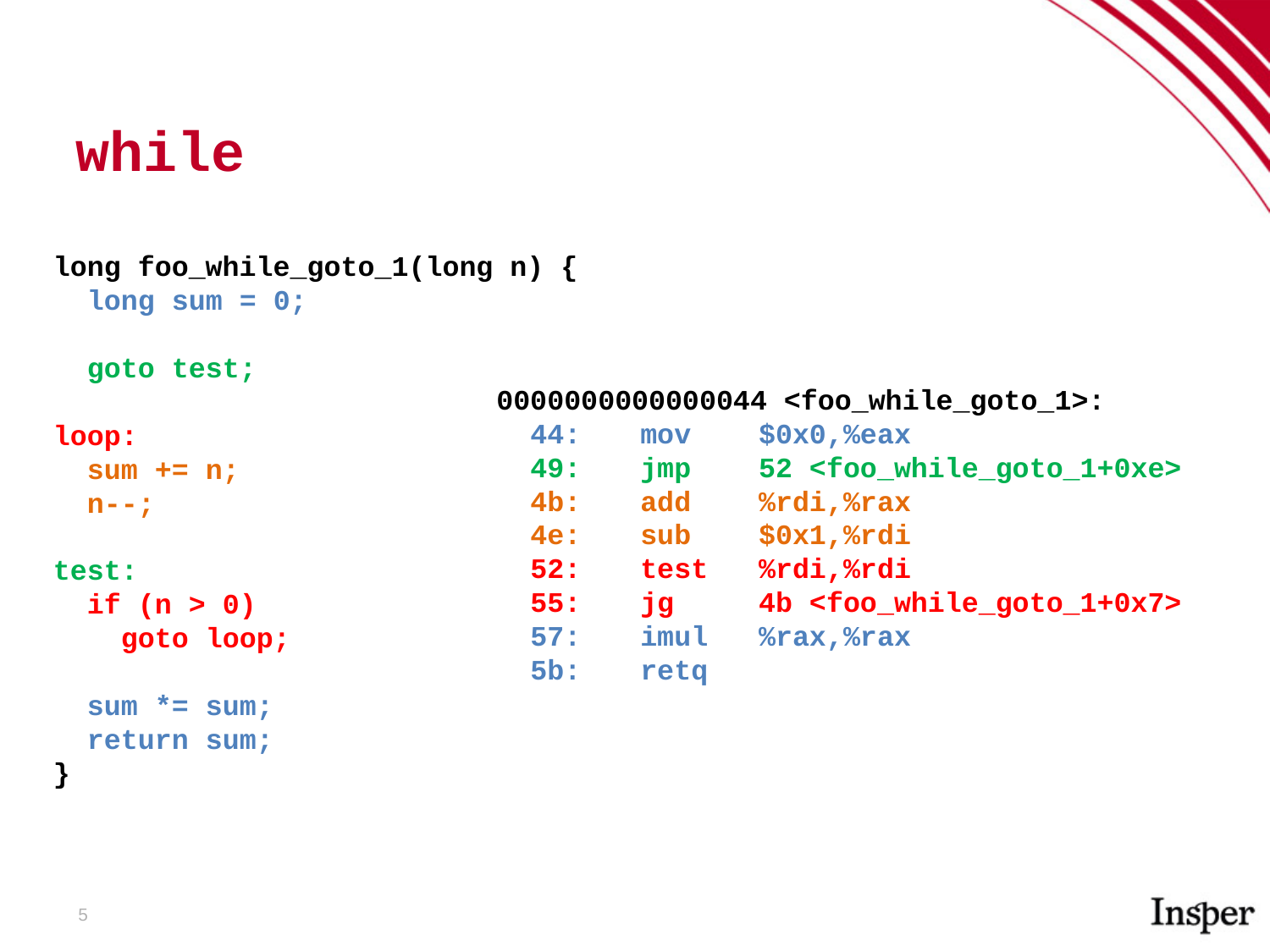

while
long foo_while_goto_1(long n) {
  long sum = 0;

  goto test;

loop:
  sum += n;
  n--;

test:
  if (n > 0)
    goto loop;

  sum *= sum;
  return sum;
}
0000000000000044 <foo_while_goto_1>:
  44:	 mov    $0x0,%eax
  49:	 jmp    52 <foo_while_goto_1+0xe>
  4b:	 add    %rdi,%rax
  4e:	 sub    $0x1,%rdi
  52:	 test   %rdi,%rdi
  55:	 jg     4b <foo_while_goto_1+0x7>
  57:	 imul   %rax,%rax
  5b:	 retq
5